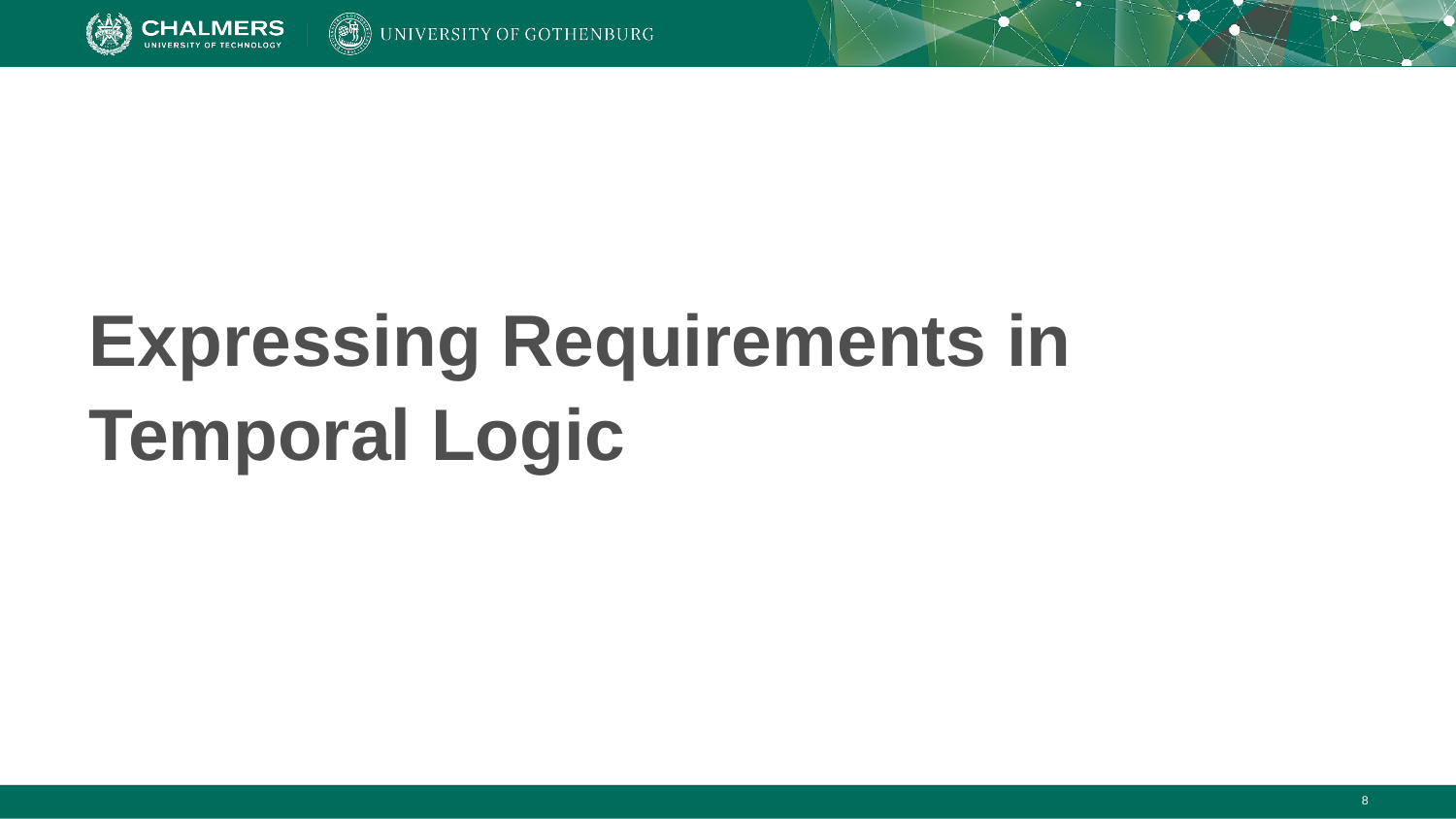

# Expressing Requirements in Temporal Logic

8